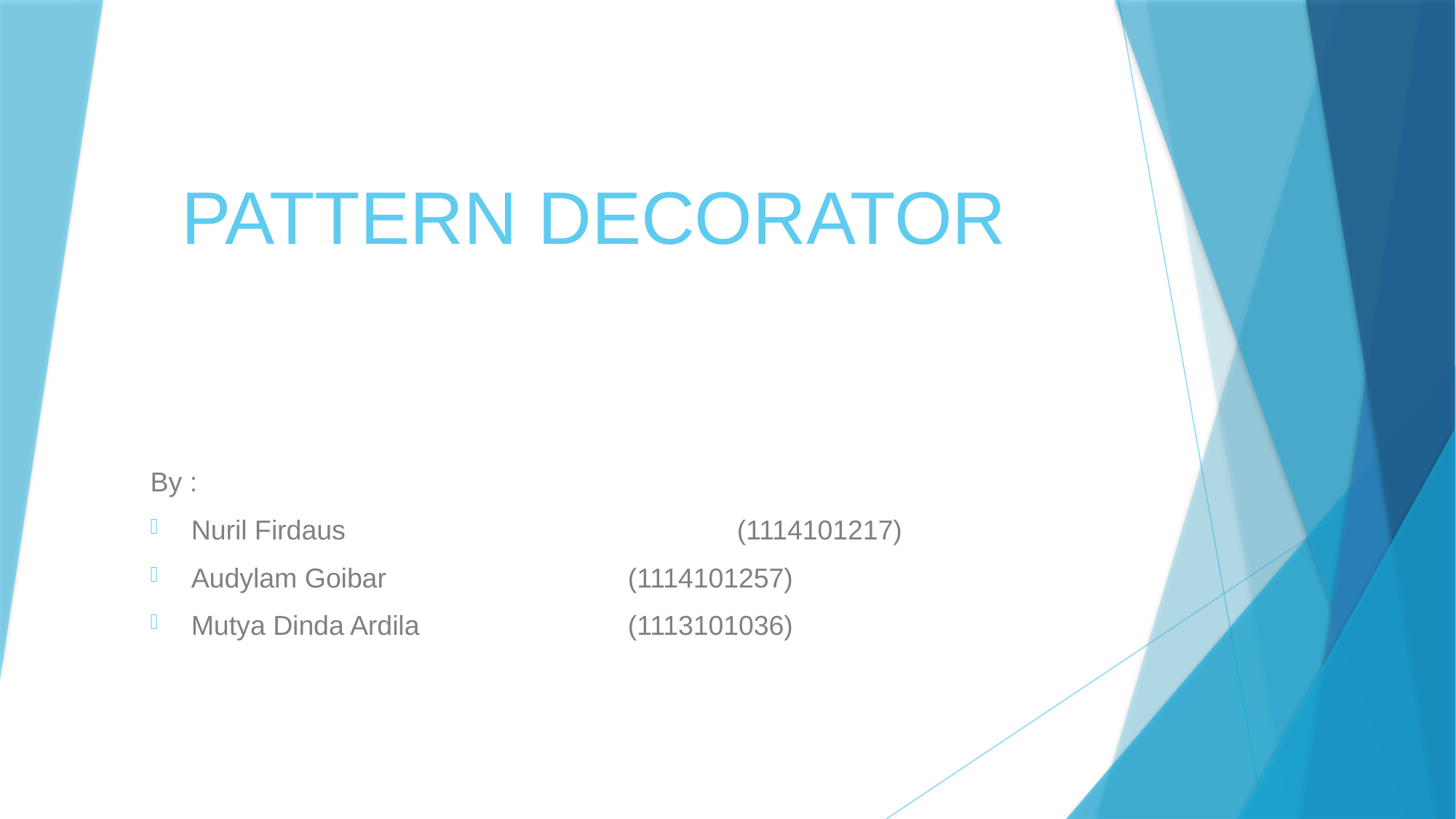

# PATTERN DECORATOR
By :
Nuril Firdaus				(1114101217)
Audylam Goibar			(1114101257)
Mutya Dinda Ardila 	 	(1113101036)